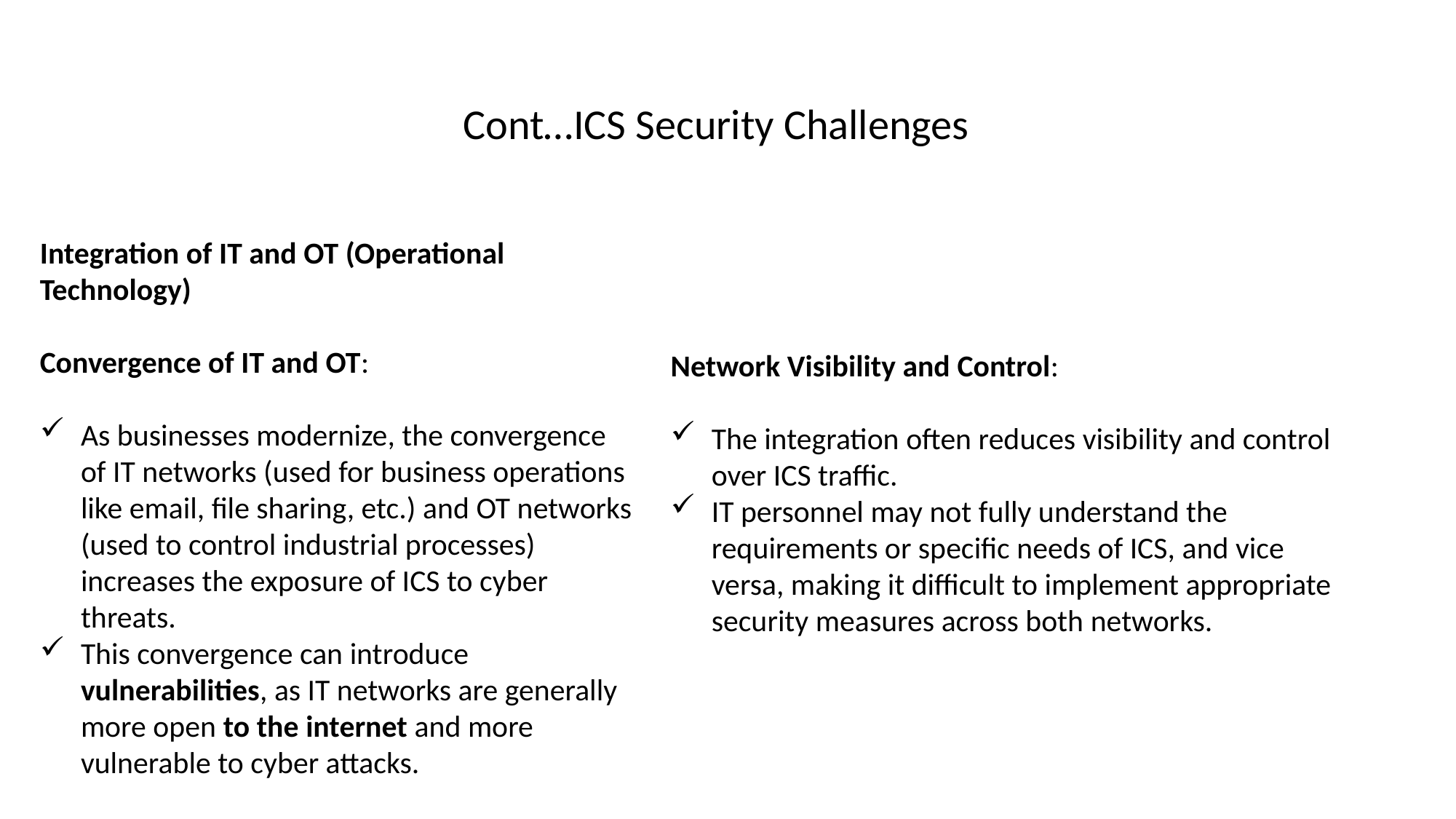

#
Cont…ICS Security Challenges
Integration of IT and OT (Operational Technology)

Convergence of IT and OT:

As businesses modernize, the convergence of IT networks (used for business operations like email, file sharing, etc.) and OT networks (used to control industrial processes) increases the exposure of ICS to cyber threats.
This convergence can introduce vulnerabilities, as IT networks are generally more open to the internet and more vulnerable to cyber attacks.

Network Visibility and Control:

The integration often reduces visibility and control over ICS traffic.
IT personnel may not fully understand the requirements or specific needs of ICS, and vice versa, making it difficult to implement appropriate security measures across both networks.